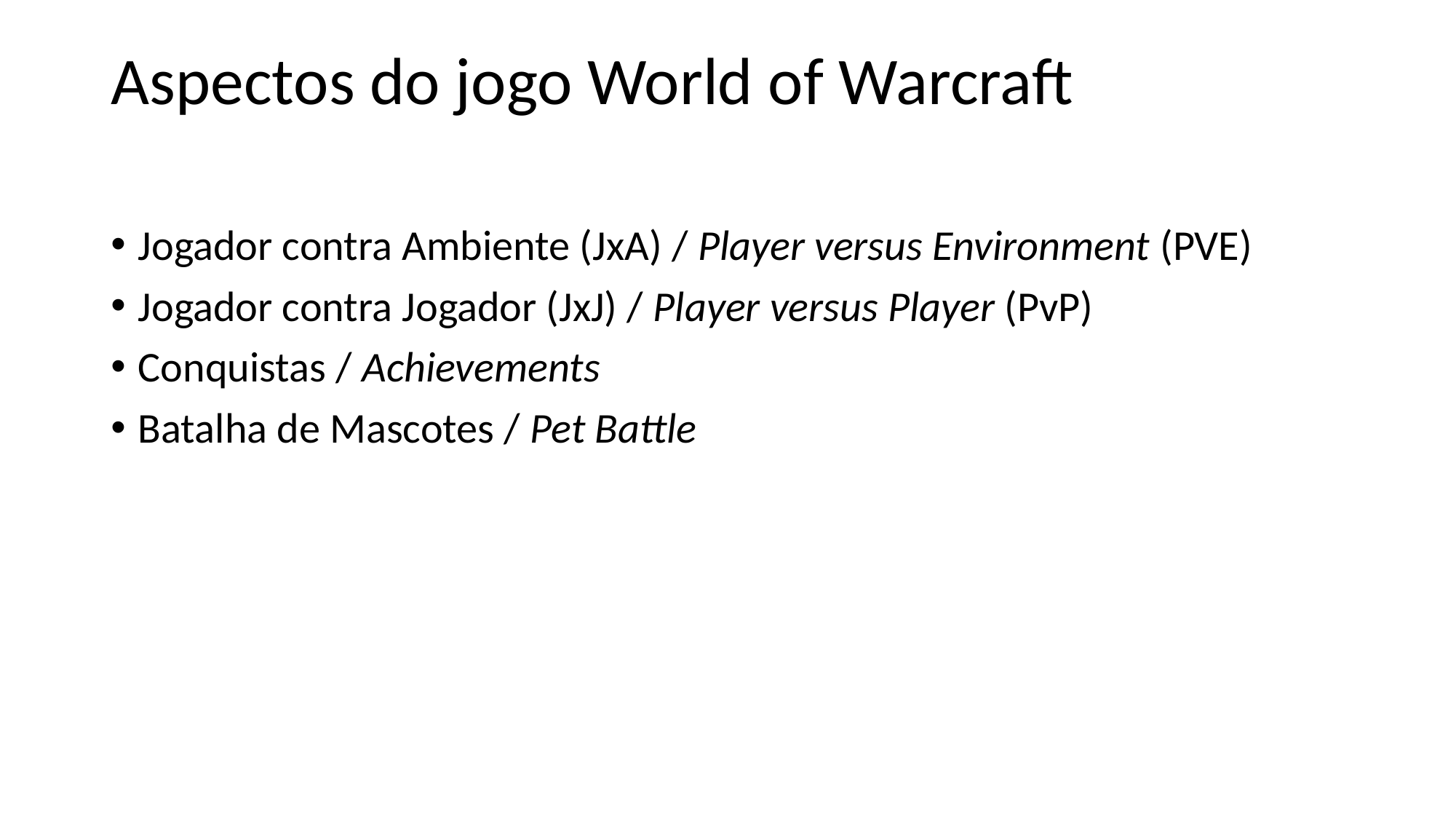

# Aspectos do jogo World of Warcraft
Jogador contra Ambiente (JxA) / Player versus Environment (PVE)
Jogador contra Jogador (JxJ) / Player versus Player (PvP)
Conquistas / Achievements
Batalha de Mascotes / Pet Battle